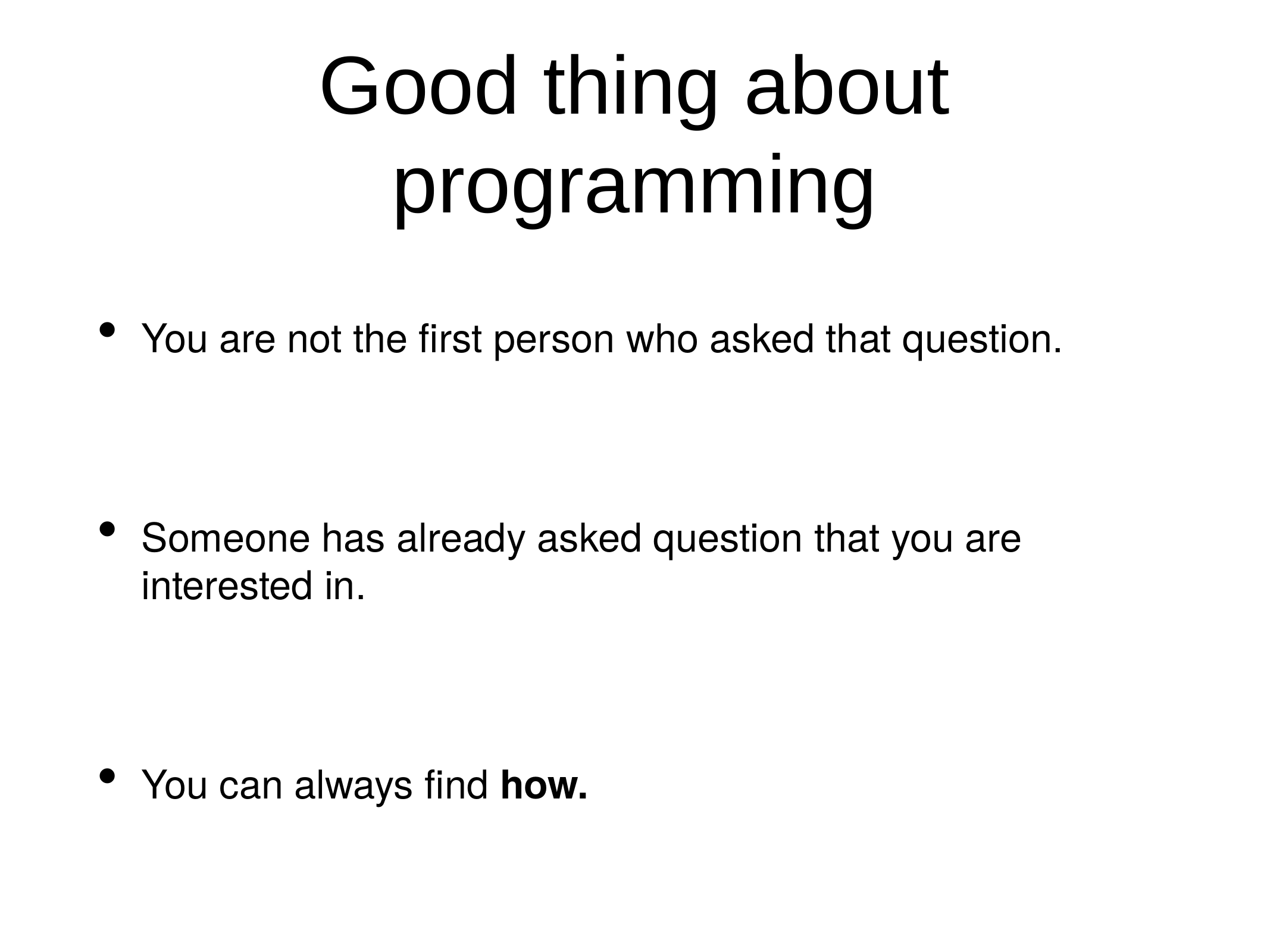

# Good thing about programming
You are not the first person who asked that question.

Someone has already asked question that you are interested in.

You can always find how.